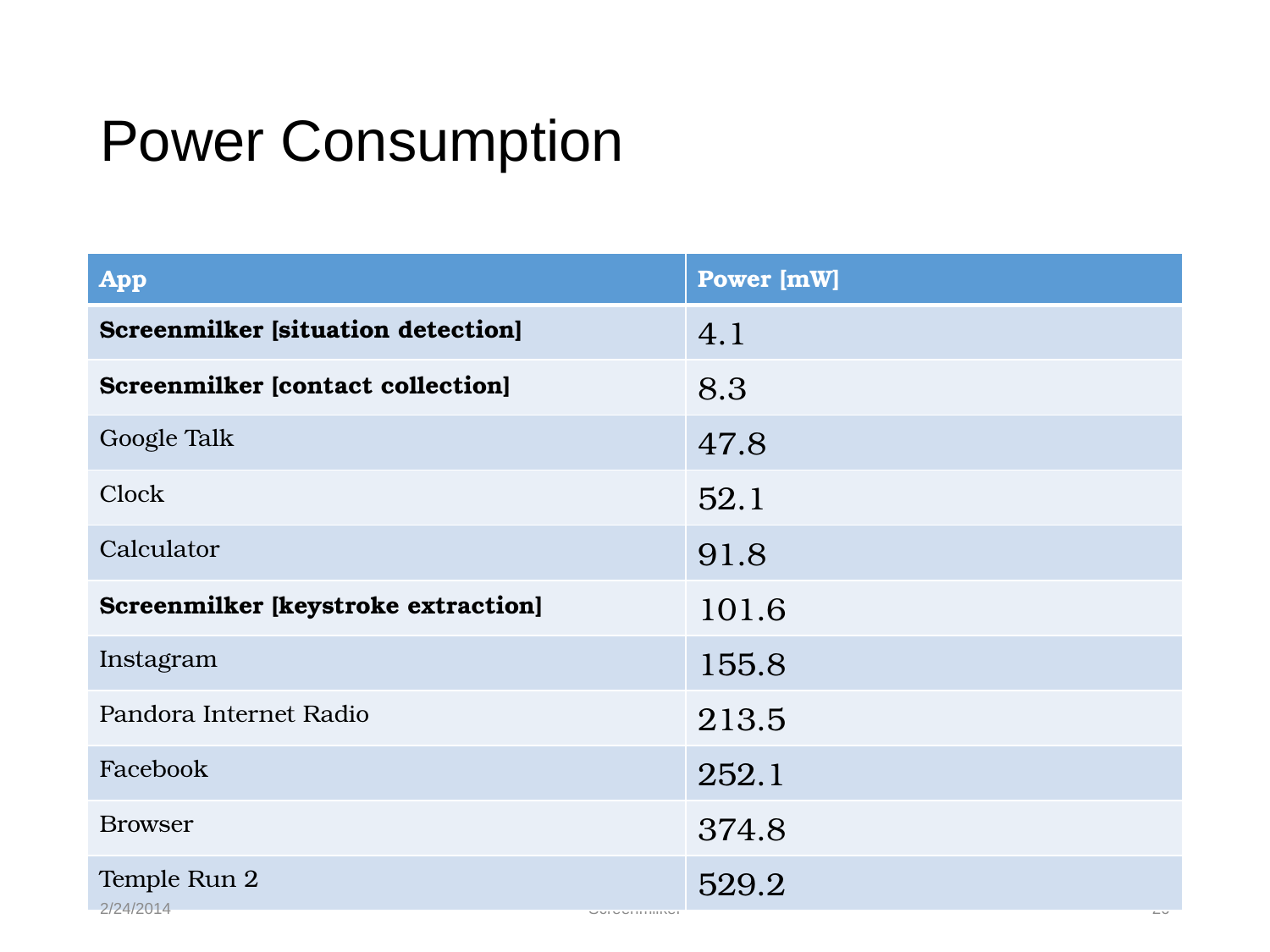

# Power Consumption
| App | Power [mW] |
| --- | --- |
| Screenmilker [situation detection] | 4.1 |
| Screenmilker [contact collection] | 8.3 |
| Google Talk | 47.8 |
| Clock | 52.1 |
| Calculator | 91.8 |
| Screenmilker [keystroke extraction] | 101.6 |
| Instagram | 155.8 |
| Pandora Internet Radio | 213.5 |
| Facebook | 252.1 |
| Browser | 374.8 |
| Temple Run 2 | 529.2 |
2/24/2014
Screenmilker
26